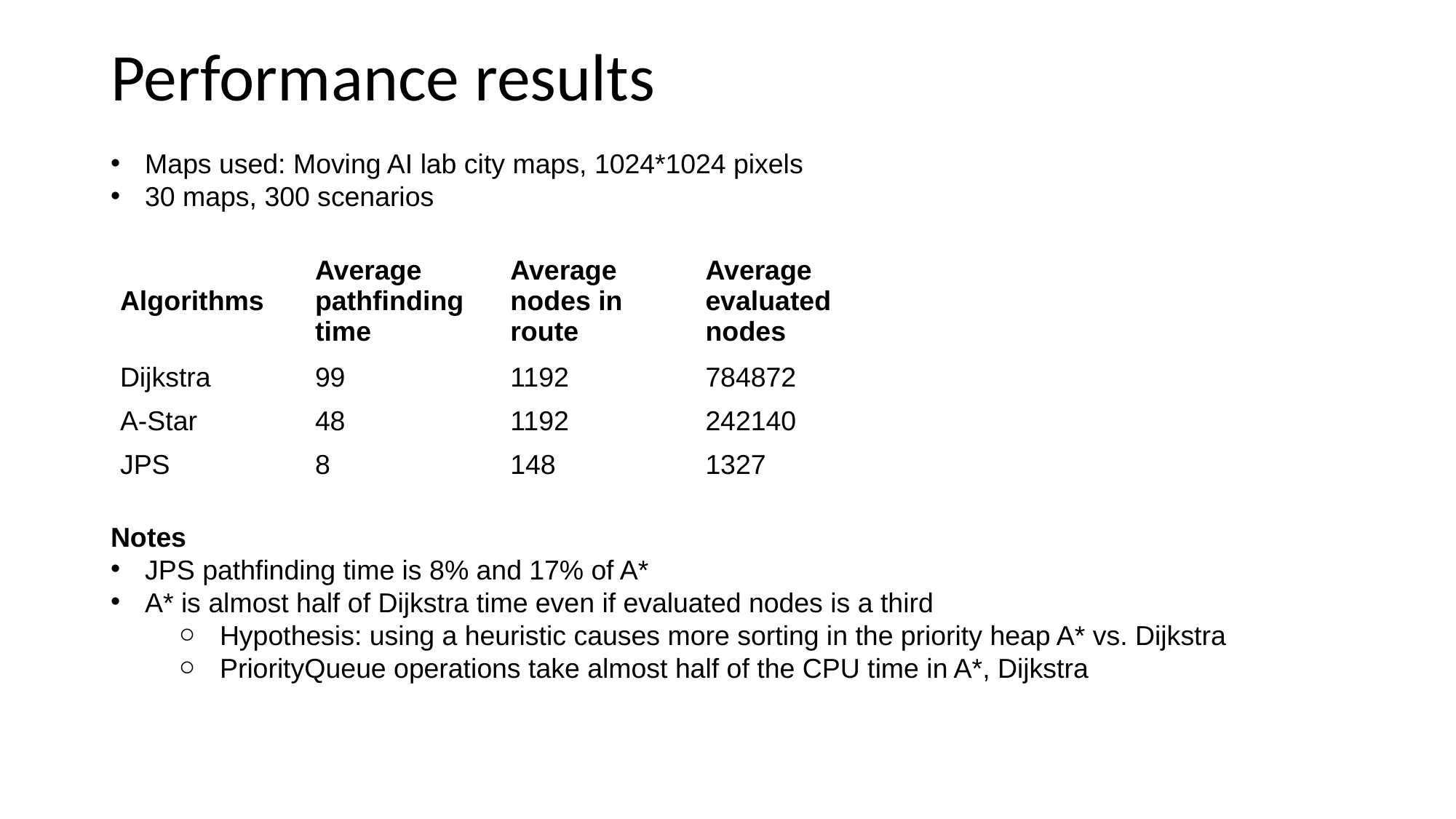

# Performance results
Maps used: Moving AI lab city maps, 1024*1024 pixels
30 maps, 300 scenarios
| Algorithms | Average pathfinding time | Average nodes in route | Average evaluated nodes |
| --- | --- | --- | --- |
| Dijkstra | 99 | 1192 | 784872 |
| A-Star | 48 | 1192 | 242140 |
| JPS | 8 | 148 | 1327 |
Notes
JPS pathfinding time is 8% and 17% of A*
A* is almost half of Dijkstra time even if evaluated nodes is a third
Hypothesis: using a heuristic causes more sorting in the priority heap A* vs. Dijkstra
PriorityQueue operations take almost half of the CPU time in A*, Dijkstra